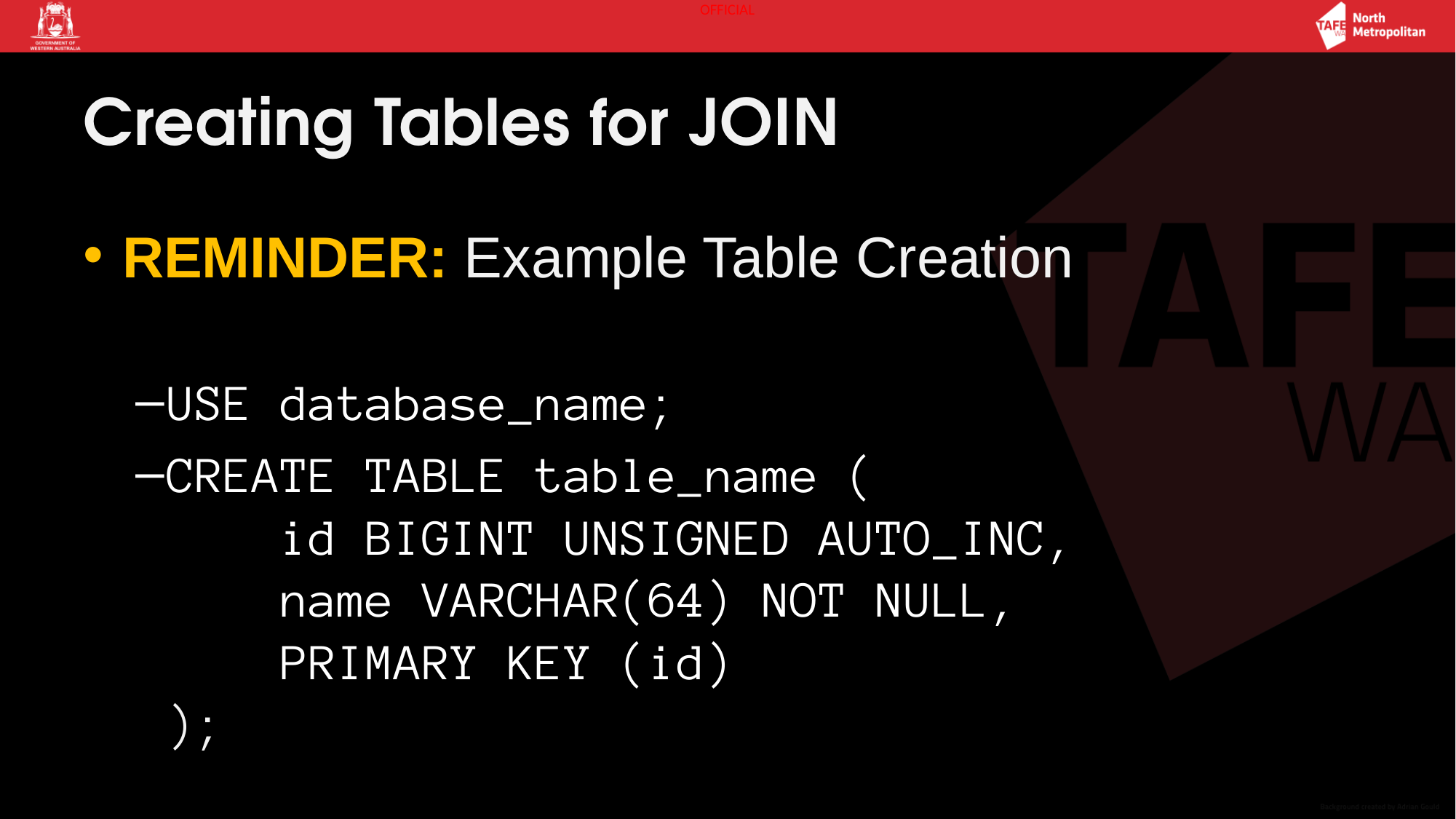

# Creating Tables for JOIN
REMINDER: Example Table Creation
USE database_name;
CREATE TABLE table_name (
    id BIGINT UNSIGNED AUTO_INC,
    name VARCHAR(64) NOT NULL,
    PRIMARY KEY (id)
);